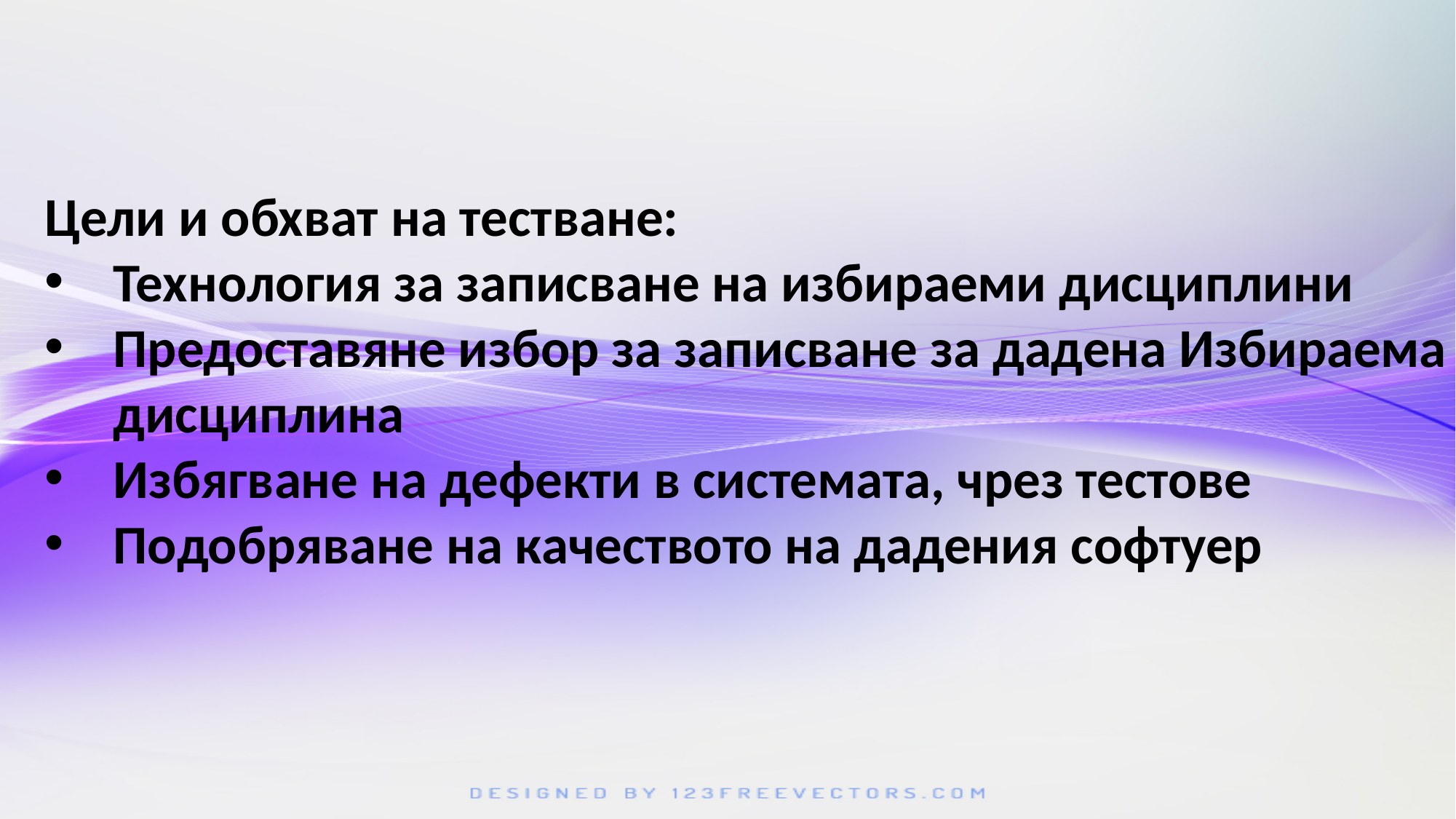

Цели и обхват на тестване:
Технология за записване на избираеми дисциплини
Предоставяне избор за записване за дадена Избираема дисциплина
Избягване на дефекти в системата, чрез тестове
Подобряване на качеството на дадения софтуер